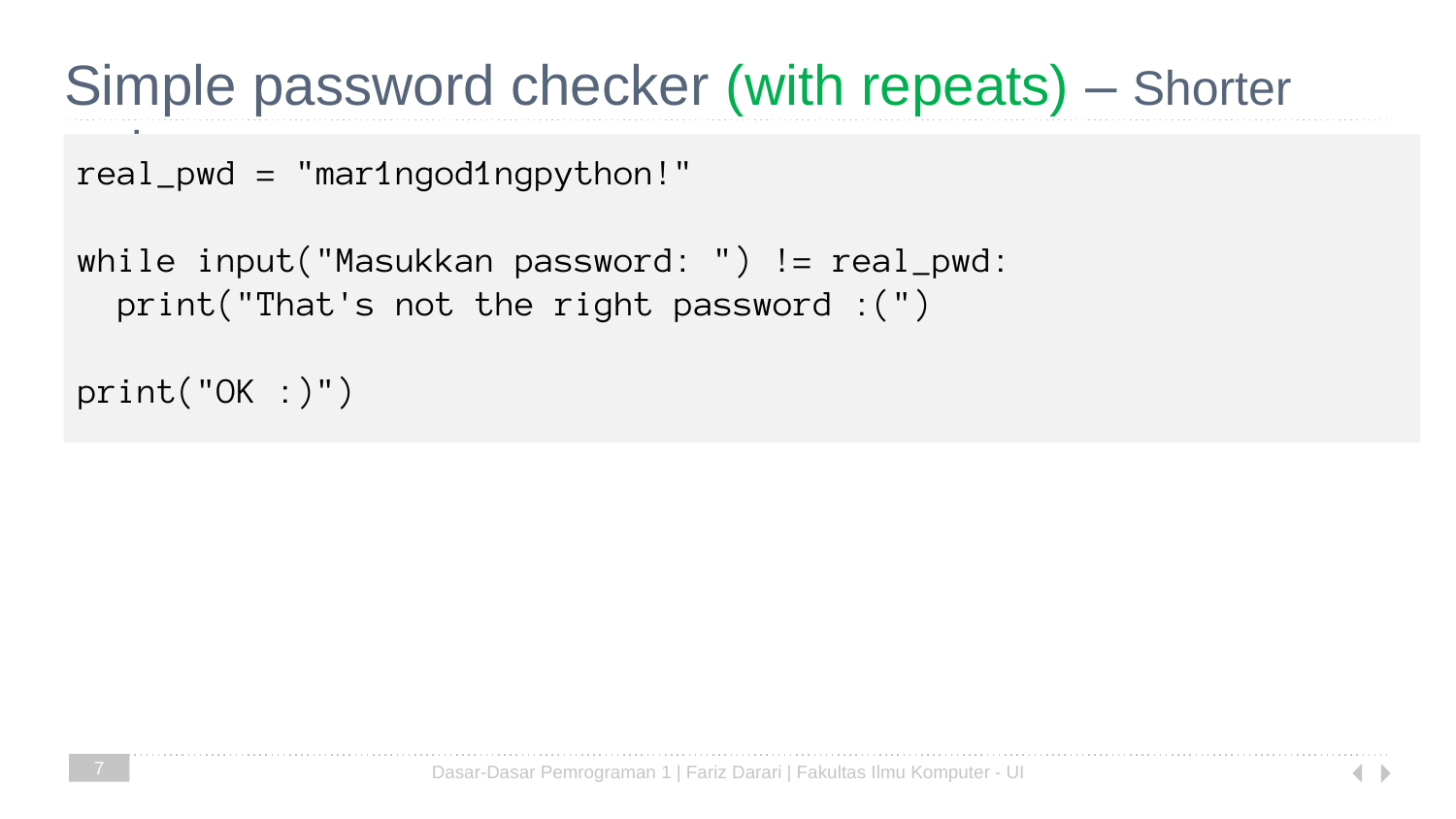

# Simple password checker (with repeats) – Shorter code
real_pwd = "mar1ngod1ngpython!"

while input("Masukkan password: ") != real_pwd:
  print("That's not the right password :(")

print("OK :)")
7